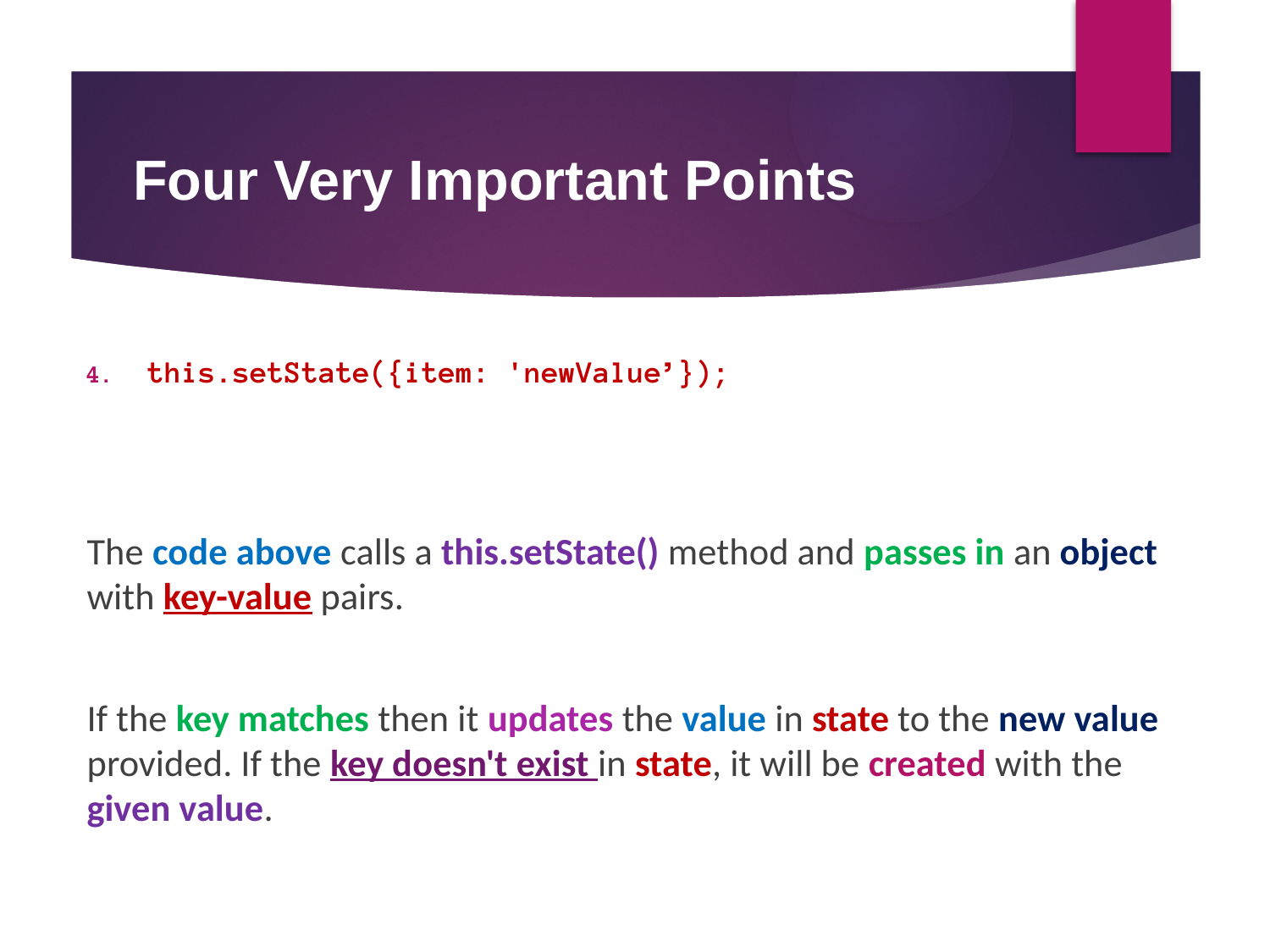

#
Four Very Important Points
this.setState({item: 'newValue’});

The code above calls a this.setState() method and passes in an object with key-value pairs.

If the key matches then it updates the value in state to the new value provided. If the key doesn't exist in state, it will be created with the given value.